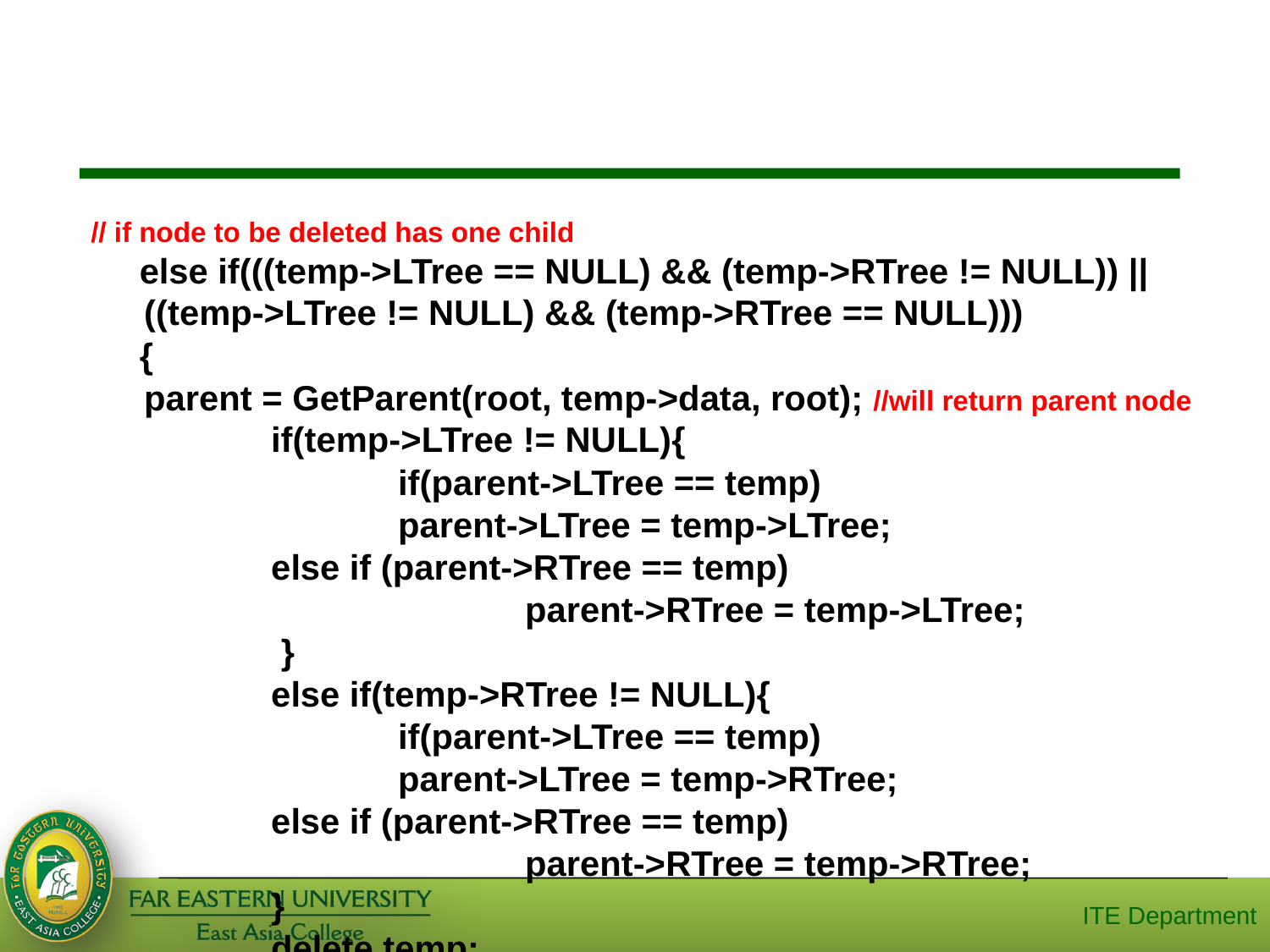

// if node to be deleted has one child
     else if(((temp->LTree == NULL) && (temp->RTree != NULL)) || ((temp->LTree != NULL) && (temp->RTree == NULL)))
     {
     	parent = GetParent(root, temp->data, root); //will return parent node
		if(temp->LTree != NULL){
            		if(parent->LTree == temp)
     			parent->LTree = temp->LTree;
     	   	else if (parent->RTree == temp)
         			parent->RTree = temp->LTree;
        	 }
         	else if(temp->RTree != NULL){
			if(parent->LTree == temp)
     			parent->LTree = temp->RTree;
     	   	else if (parent->RTree == temp)
         			parent->RTree = temp->RTree;
         	}
		delete temp;
     }